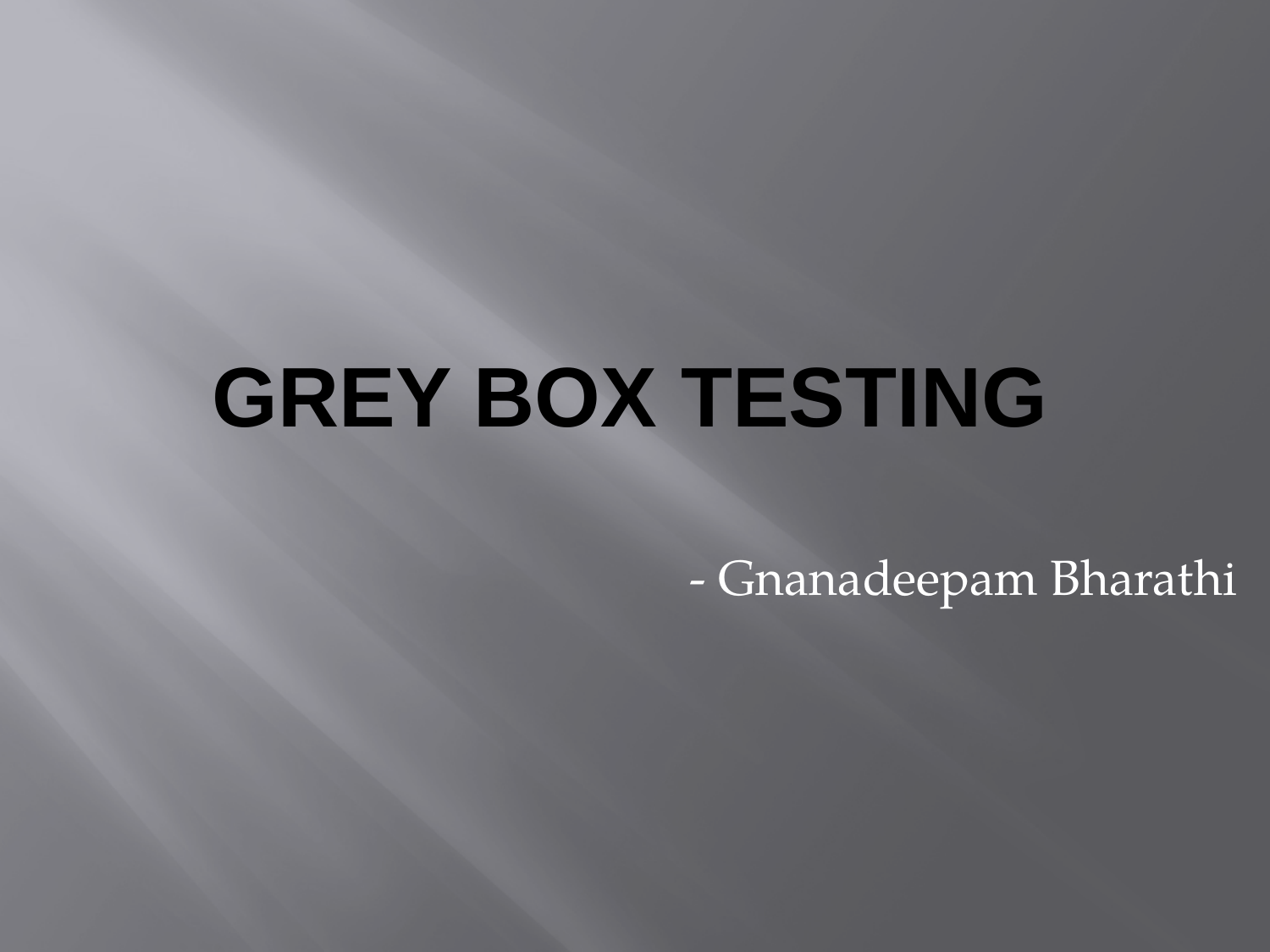

# GREY BOX TESTING
                                      - Gnanadeepam Bharathi